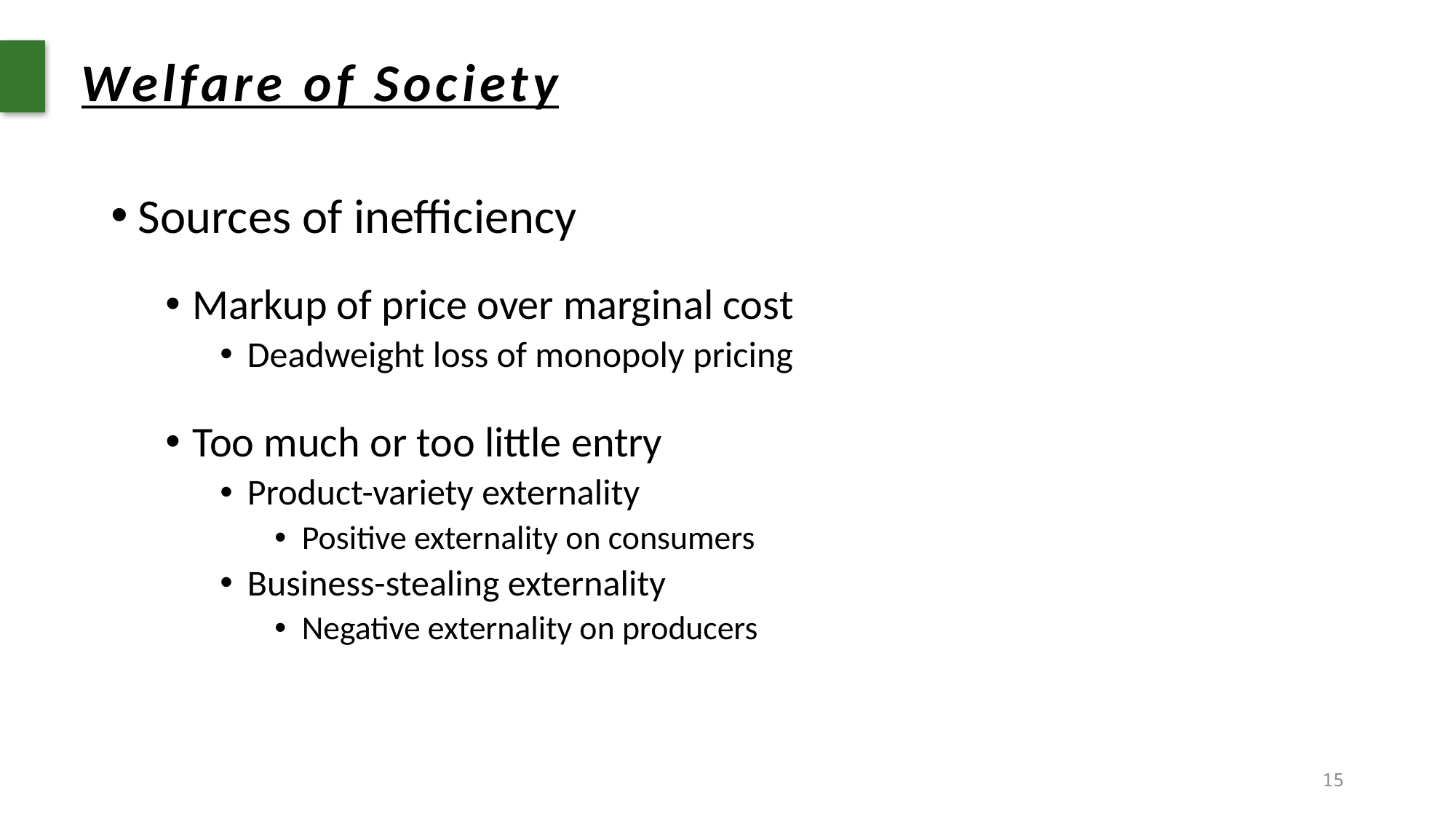

Welfare of Society
Sources of inefficiency

Markup of price over marginal cost
Deadweight loss of monopoly pricing

Too much or too little entry
Product-variety externality
Positive externality on consumers
Business-stealing externality
Negative externality on producers

15